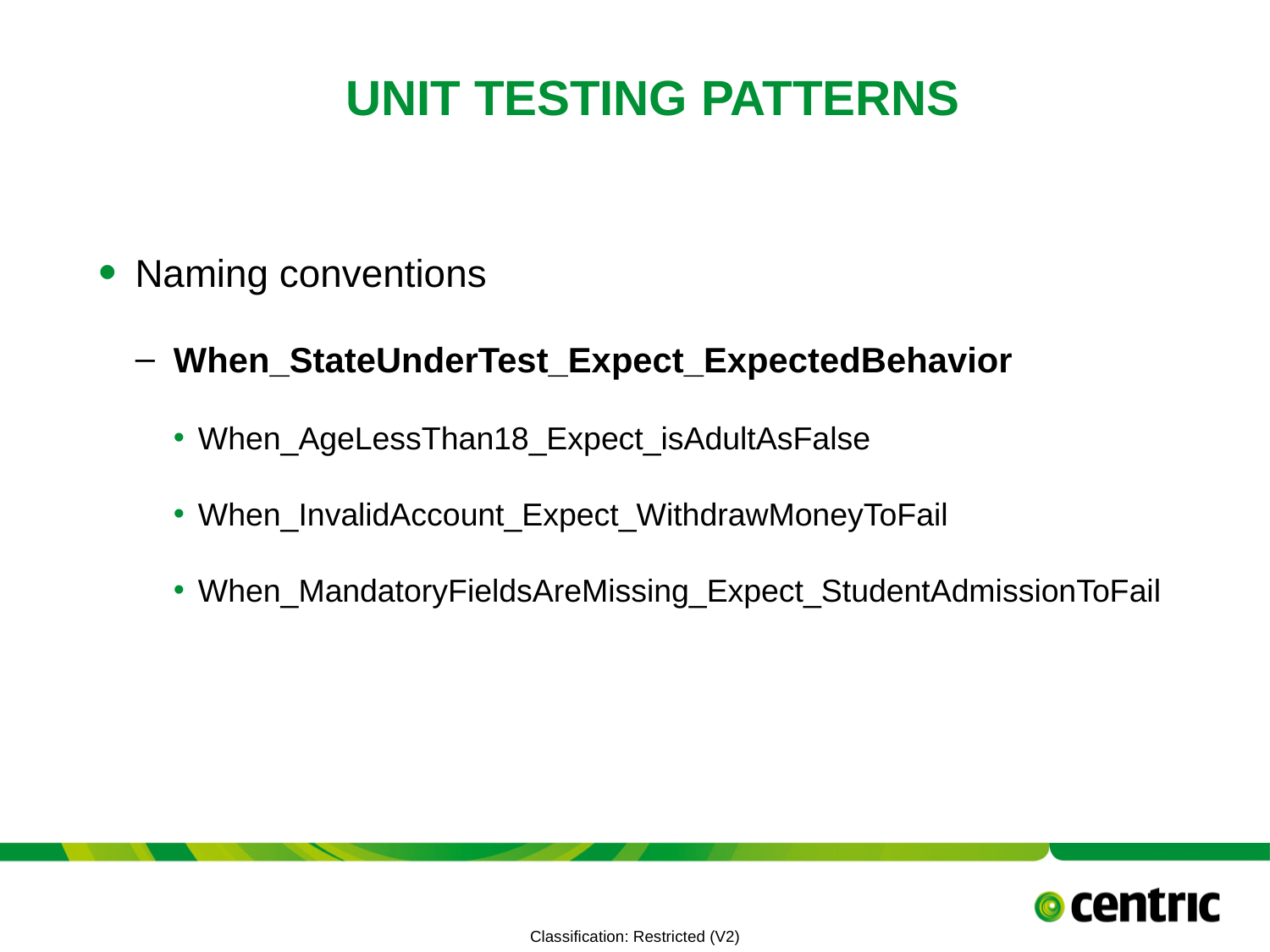

# Unit testing patterns
Naming conventions
When_StateUnderTest_Expect_ExpectedBehavior
When_AgeLessThan18_Expect_isAdultAsFalse
When_InvalidAccount_Expect_WithdrawMoneyToFail
When_MandatoryFieldsAreMissing_Expect_StudentAdmissionToFail

TITLE PRESENTATION
June 30, 2021